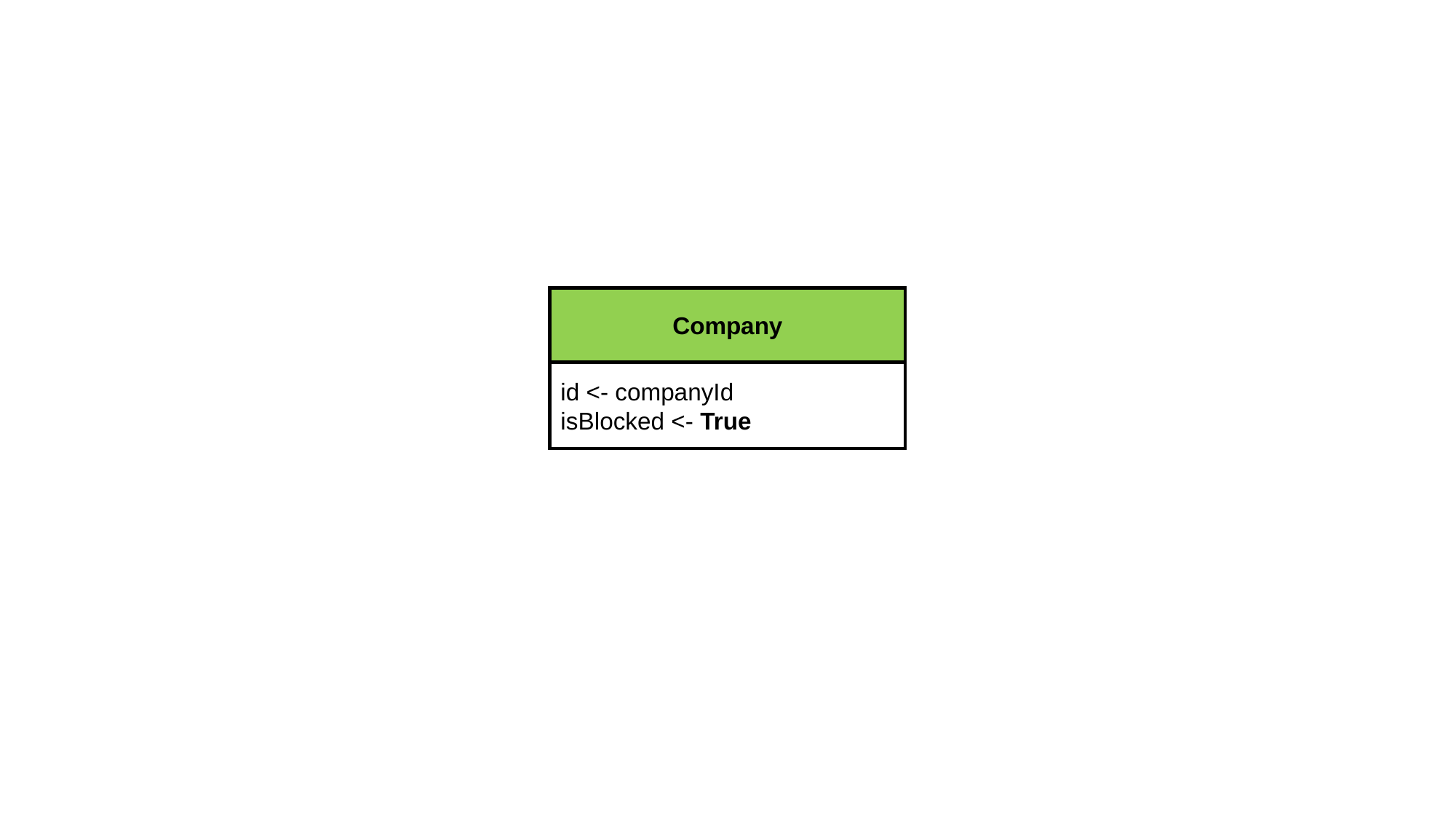

Company
id <- companyId
isBlocked <- True